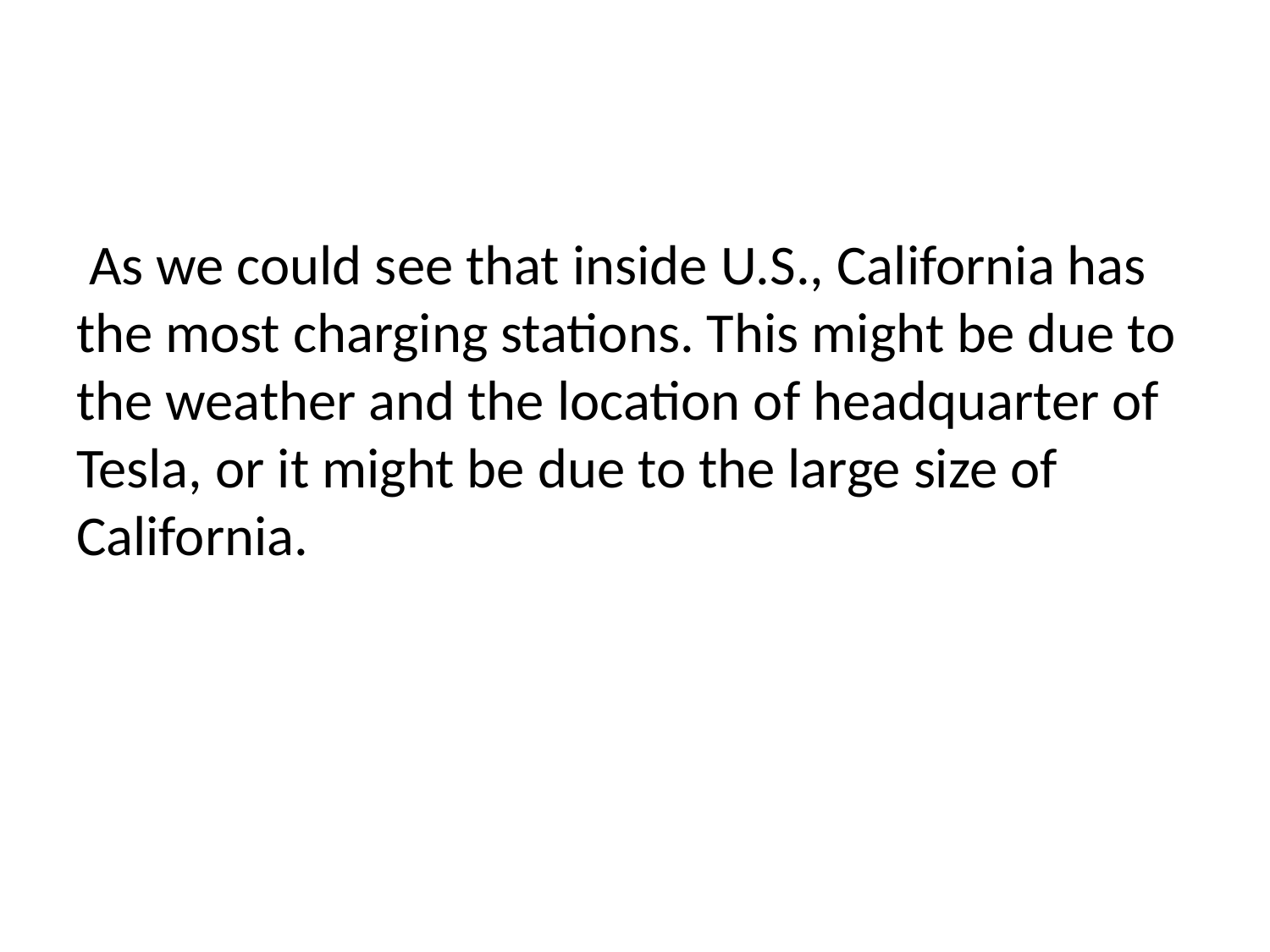

As we could see that inside U.S., California has the most charging stations. This might be due to the weather and the location of headquarter of Tesla, or it might be due to the large size of California.